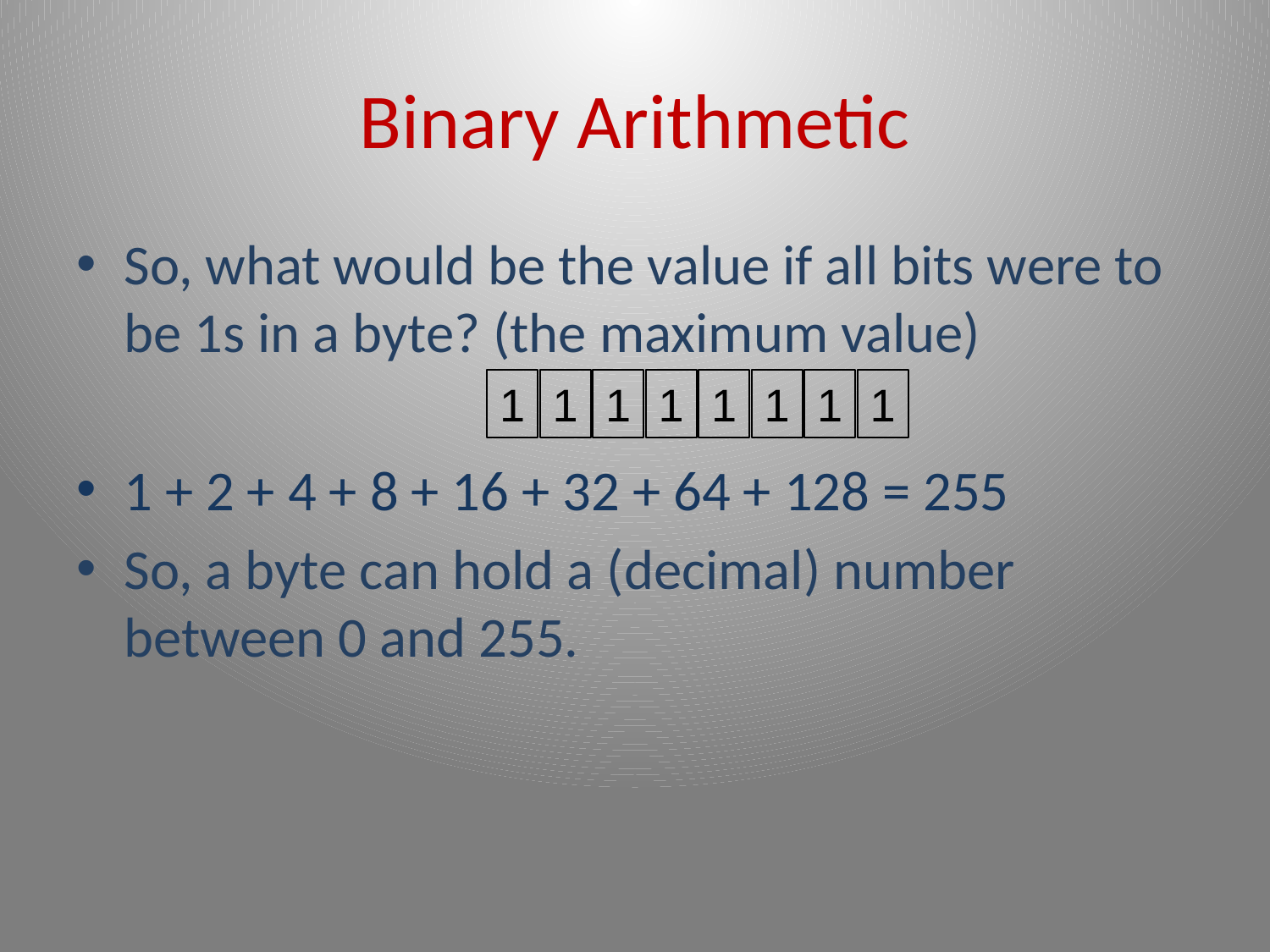

# Binary Arithmetic
So, what would be the value if all bits were to be 1s in a byte? (the maximum value)

1 + 2 + 4 + 8 + 16 + 32 + 64 + 128 = 255
So, a byte can hold a (decimal) number between 0 and 255.
1
1
1
1
1
1
1
1